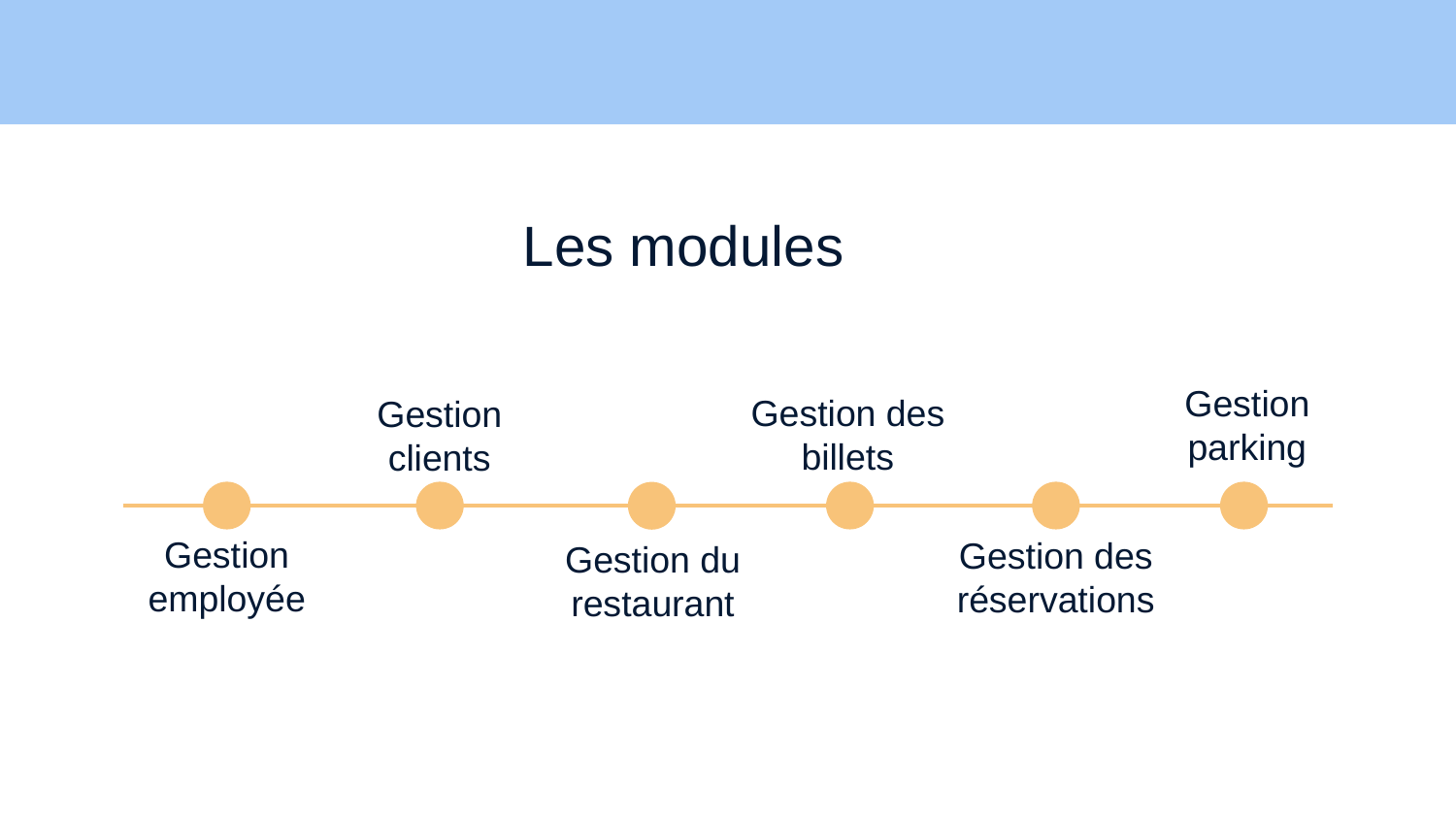

# Les modules
Gestion parking
Gestion des billets
Gestion clients

Gestion employée
Gestion des réservations
Gestion du restaurant